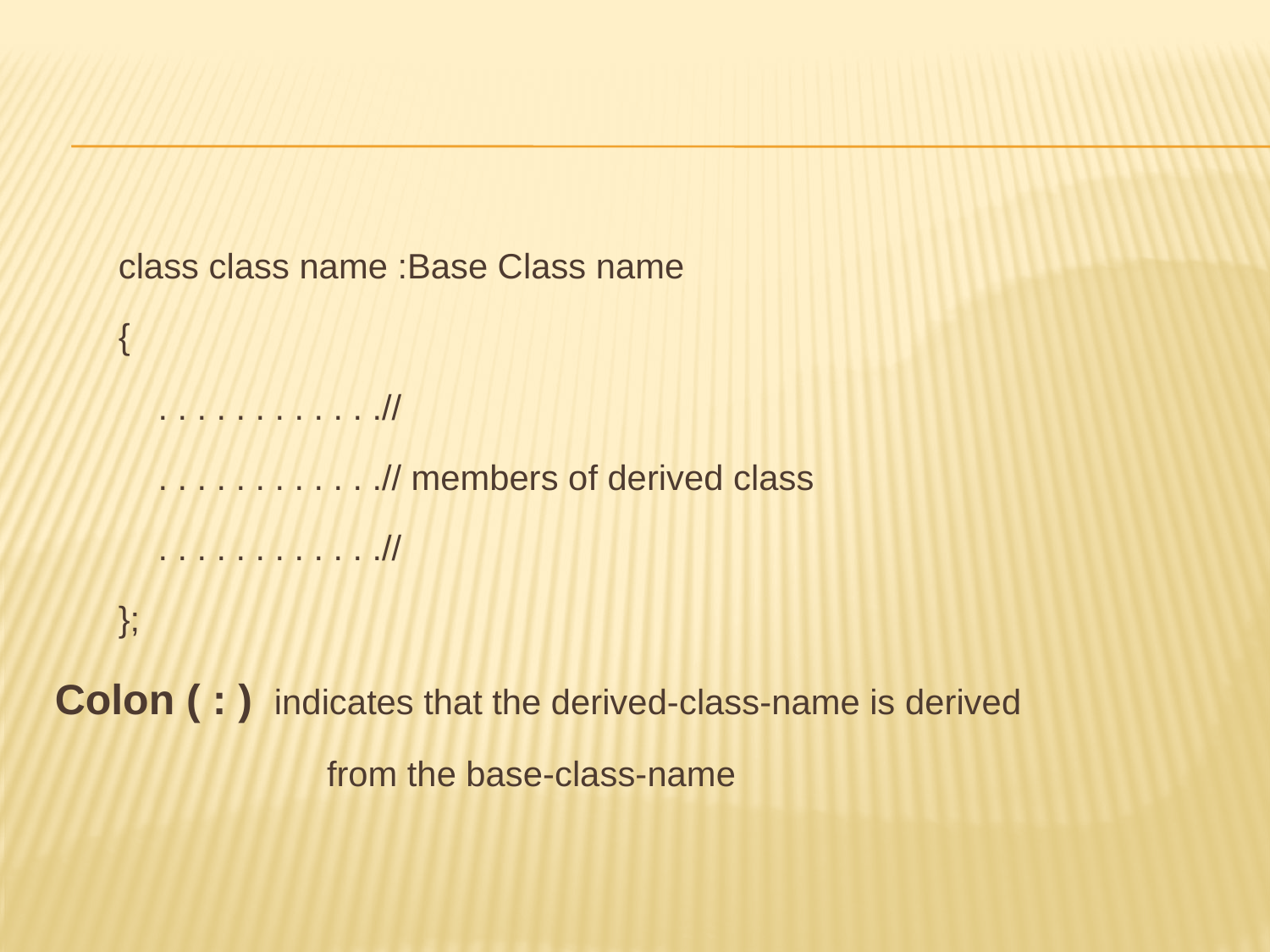

#
class class name :Base Class name
{
	. . . . . . . . . . . .//
	. . . . . . . . . . . .// members of derived class
	. . . . . . . . . . . .//
};
Colon ( : )  indicates that the derived-class-name is derived
		          from the base-class-name